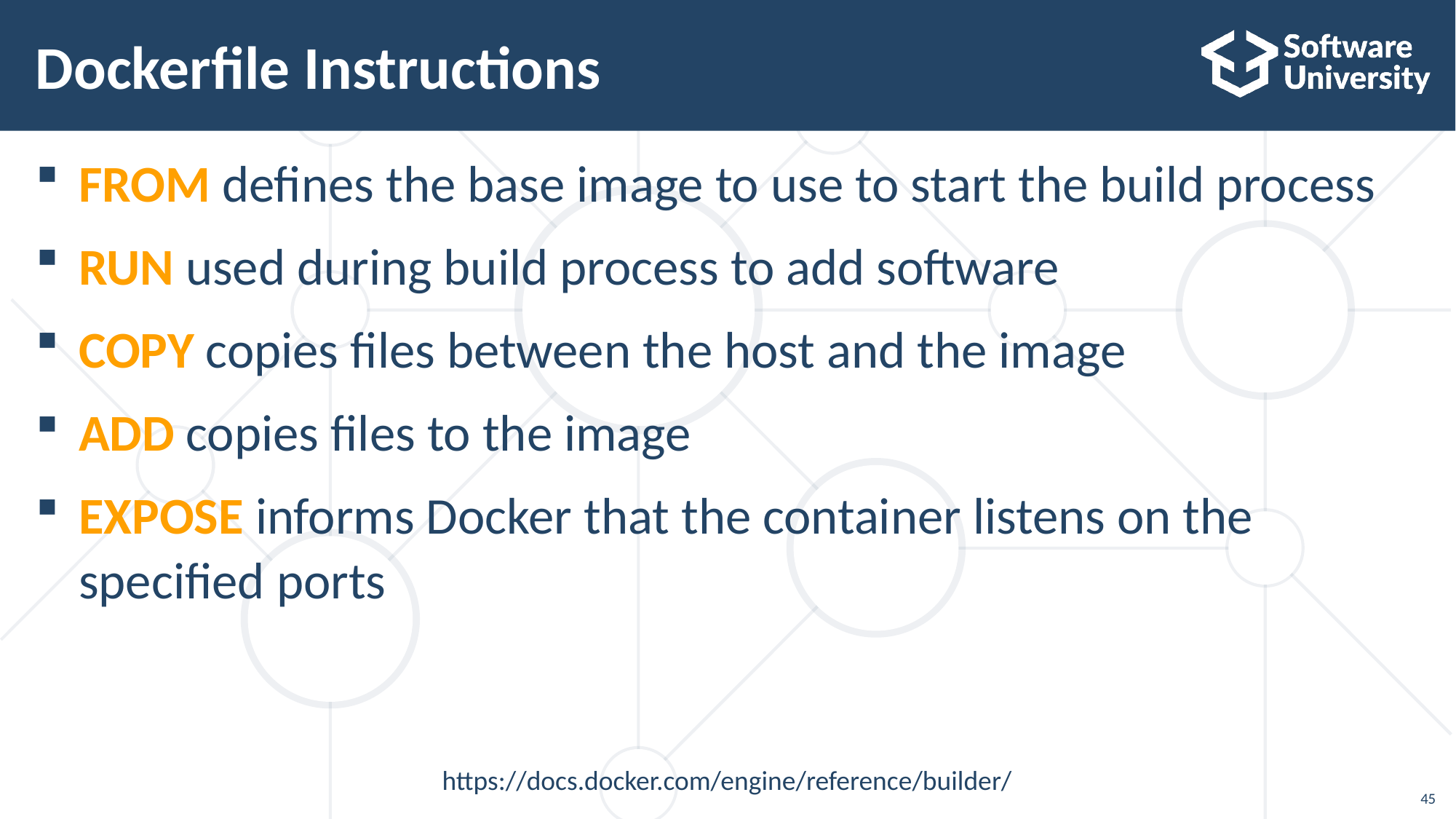

# Dockerfile Instructions
FROM defines the base image to use to start the build process
RUN used during build process to add software
COPY copies files between the host and the image
ADD copies files to the image
EXPOSE informs Docker that the container listens on the specified ports
https://docs.docker.com/engine/reference/builder/
45